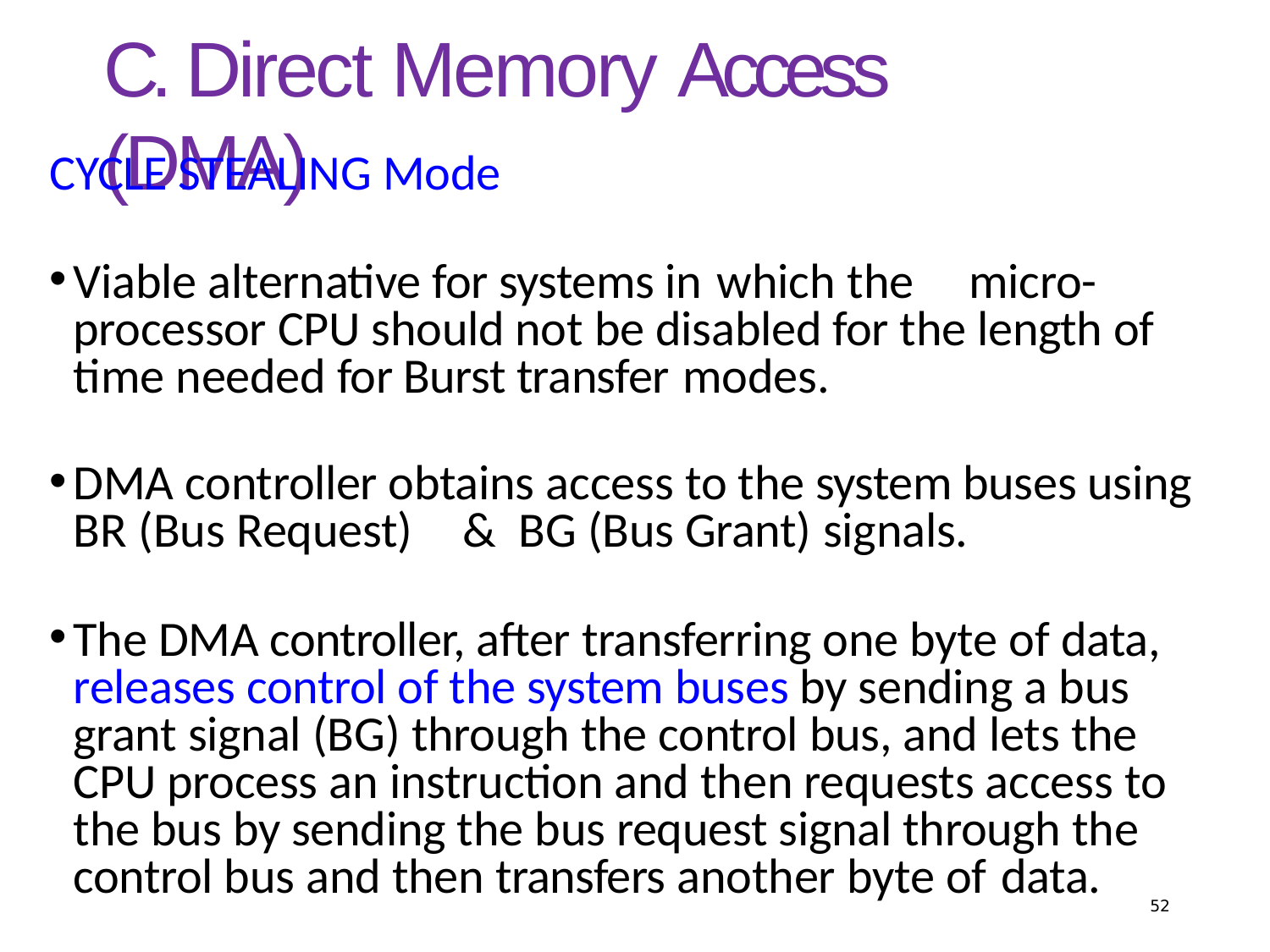

# C. Direct Memory Access (DMA)
CYCLE STEALING Mode

Viable alternative for systems in which the	micro-  processor CPU should not be disabled for the length of  time needed for Burst transfer modes.

DMA controller obtains access to the system buses using  BR (Bus Request)	&	BG (Bus Grant) signals.

The DMA controller, after transferring one byte of data,  releases control of the system buses by sending a bus  grant signal (BG) through the control bus, and lets the  CPU process an instruction and then requests access to  the bus by sending the bus request signal through the  control bus and then transfers another byte of data.
52